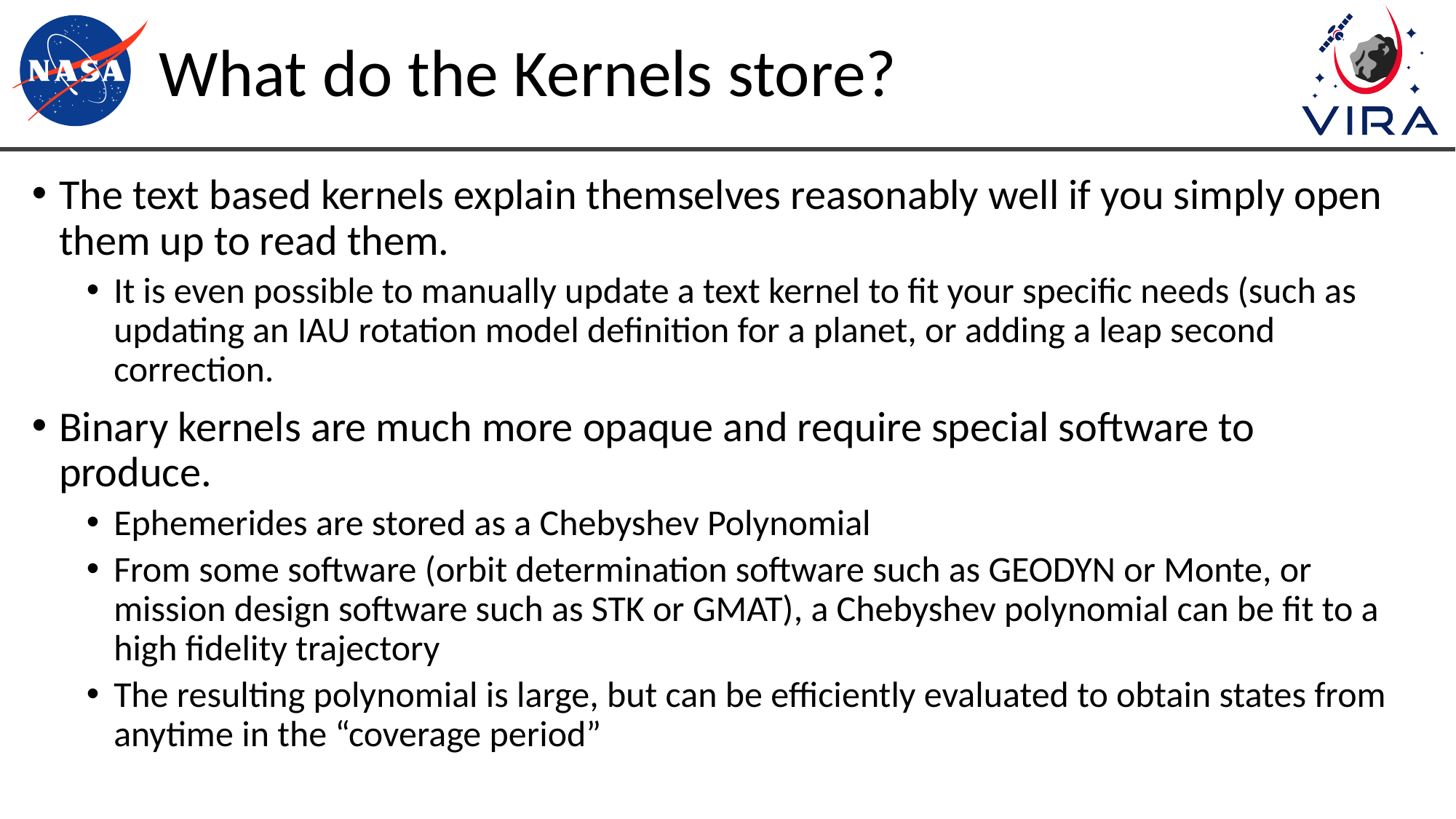

# What do the Kernels store?
The text based kernels explain themselves reasonably well if you simply open them up to read them.
It is even possible to manually update a text kernel to fit your specific needs (such as updating an IAU rotation model definition for a planet, or adding a leap second correction.
Binary kernels are much more opaque and require special software to produce.
Ephemerides are stored as a Chebyshev Polynomial
From some software (orbit determination software such as GEODYN or Monte, or mission design software such as STK or GMAT), a Chebyshev polynomial can be fit to a high fidelity trajectory
The resulting polynomial is large, but can be efficiently evaluated to obtain states from anytime in the “coverage period”